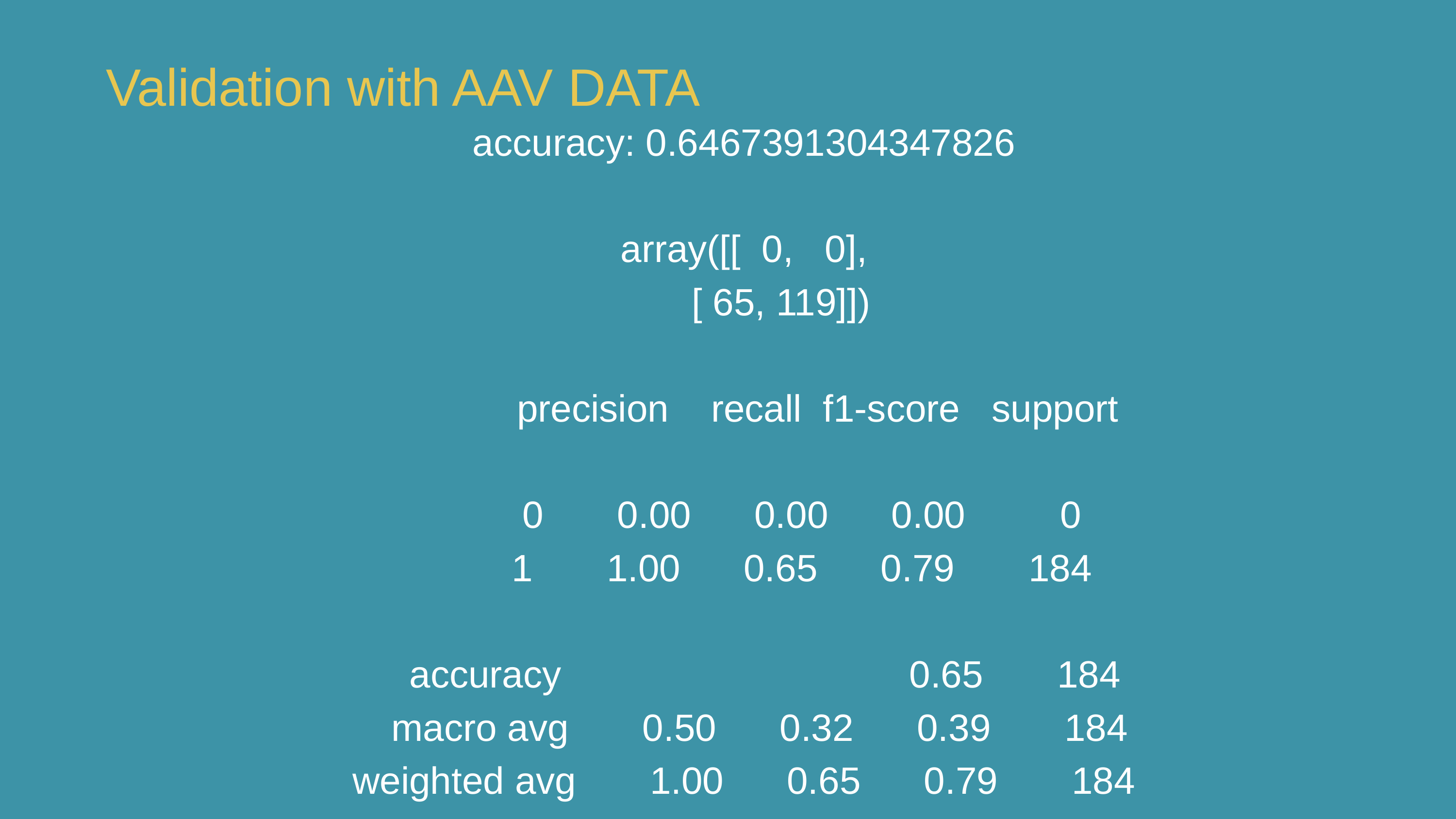

Validation with AAV DATA
accuracy: 0.6467391304347826

array([[  0,   0],
       [ 65, 119]])

              precision    recall  f1-score   support

           0       0.00      0.00      0.00         0
           1       1.00      0.65      0.79       184

    accuracy                                 0.65       184
   macro avg       0.50      0.32      0.39       184
weighted avg       1.00      0.65      0.79       184